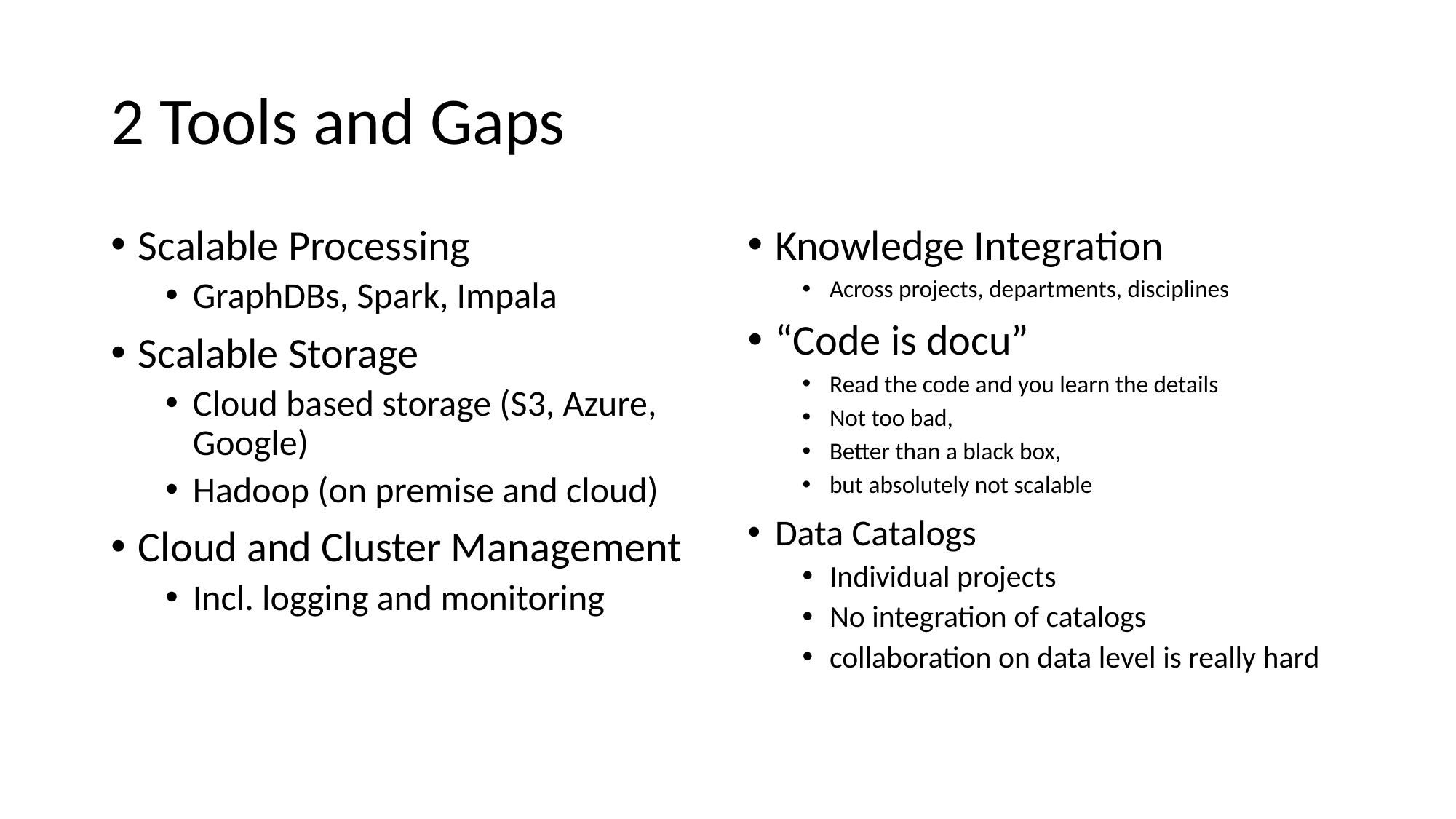

# 2 Tools and Gaps
Scalable Processing
GraphDBs, Spark, Impala
Scalable Storage
Cloud based storage (S3, Azure, Google)
Hadoop (on premise and cloud)
Cloud and Cluster Management
Incl. logging and monitoring
Knowledge Integration
Across projects, departments, disciplines
“Code is docu”
Read the code and you learn the details
Not too bad,
Better than a black box,
but absolutely not scalable
Data Catalogs
Individual projects
No integration of catalogs
collaboration on data level is really hard